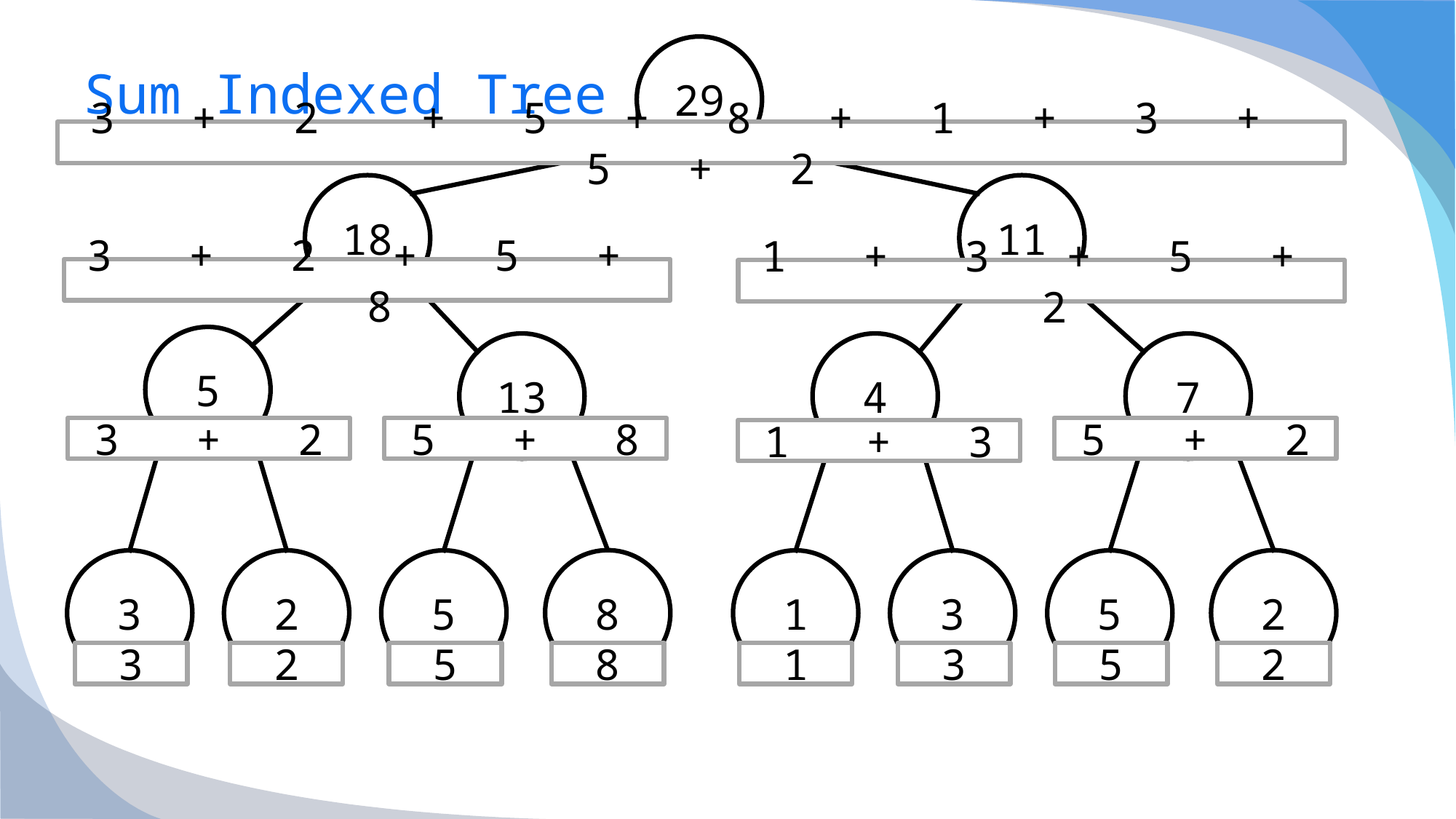

# Sum Indexed Tree
29
3   +   2    +   5   +   8   +   1   +   3   +   5   +   2
18
11
3   +   2   +   5   +   8
1   +   3   +   5   +   2
5
13
4
7
5   +   8
5   +   2
3   +   2
1   +   3
8
2
3
2
5
1
3
5
3
2
5
8
1
3
5
2